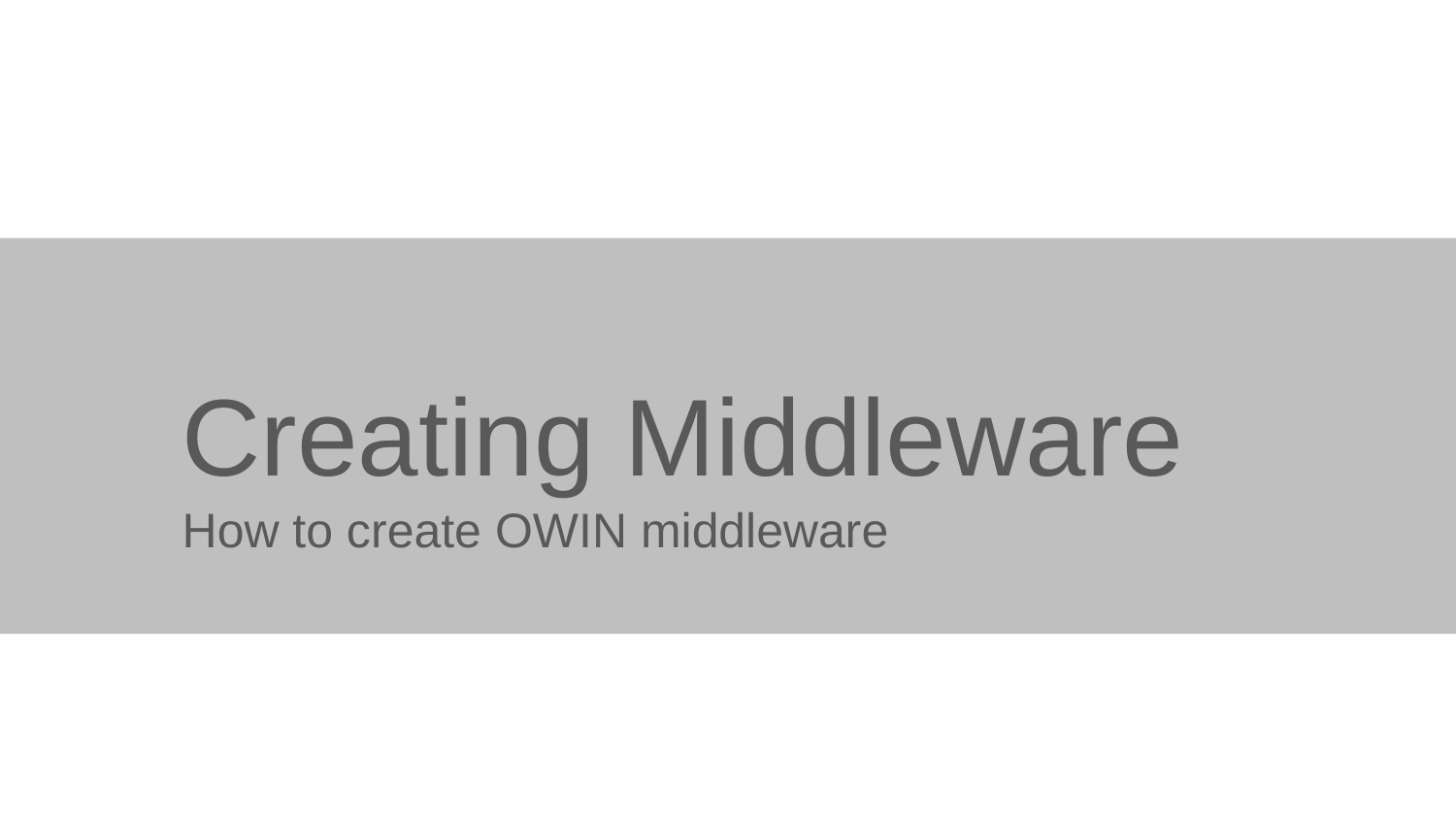

# Creating Middleware
How to create OWIN middleware